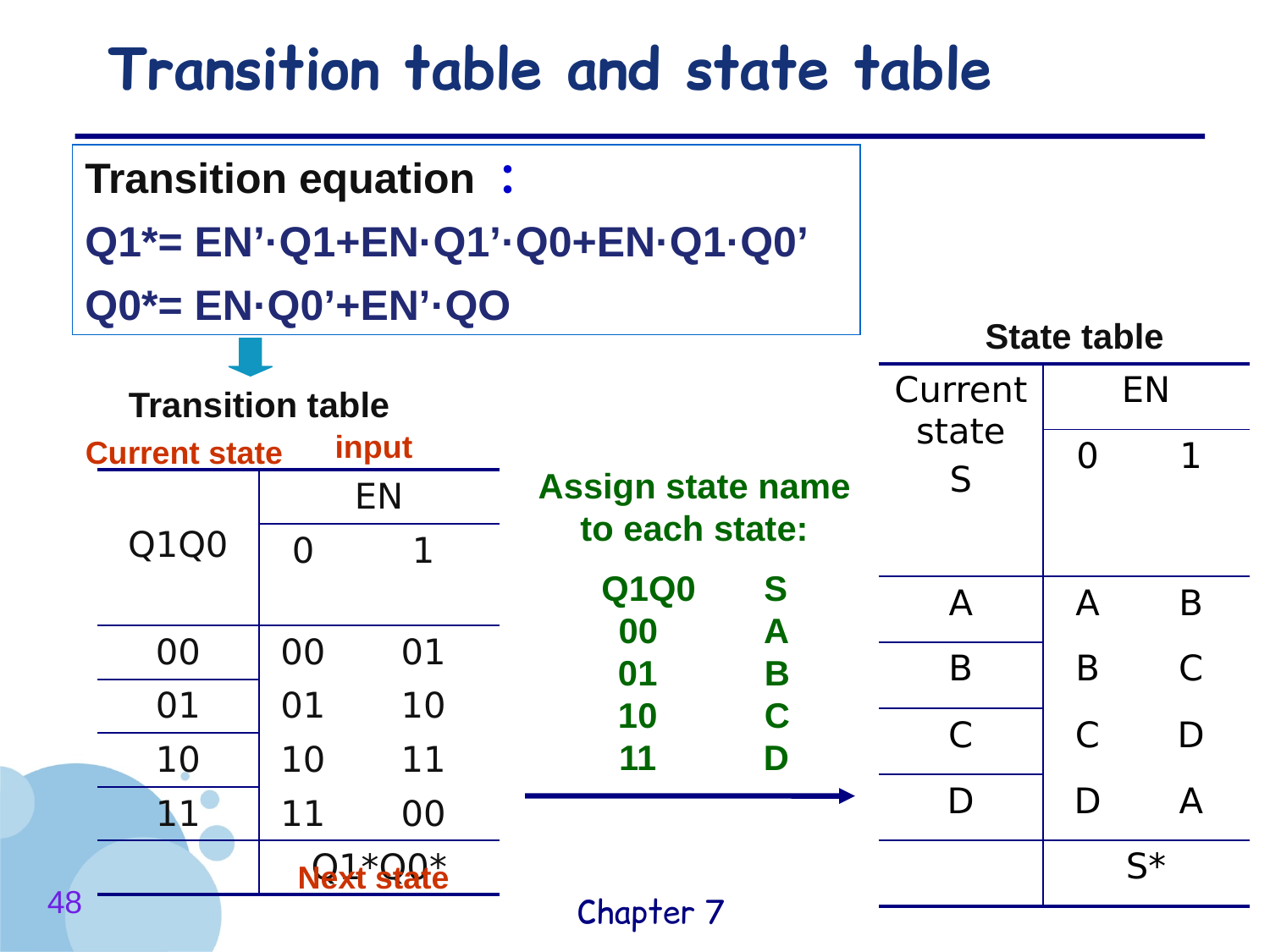

# Transition table and state table
Transition equation ：
Q1*= EN’·Q1+EN·Q1’·Q0+EN·Q1·Q0’
Q0*= EN·Q0’+EN’·QO
State table

| Current state S | EN |  |
| --- | --- | --- |
|  | 0 | 1 |
| A | A | B |
| B | B | C |
| C | C | D |
| D | D | A |
|  | S\* |  |
Transition table
input
Current state
Assign state name to each state:
Q1Q0       S
  00           A
  01           B
  10           C
  11           D
| Q1Q0 | EN |  |
| --- | --- | --- |
|  | 0 | 1 |
| 00 | 00 | 01 |
| 01 | 01 | 10 |
| 10 | 10 | 11 |
| 11 | 11 | 00 |
|  | Q1\*Q0\* |  |

Next state